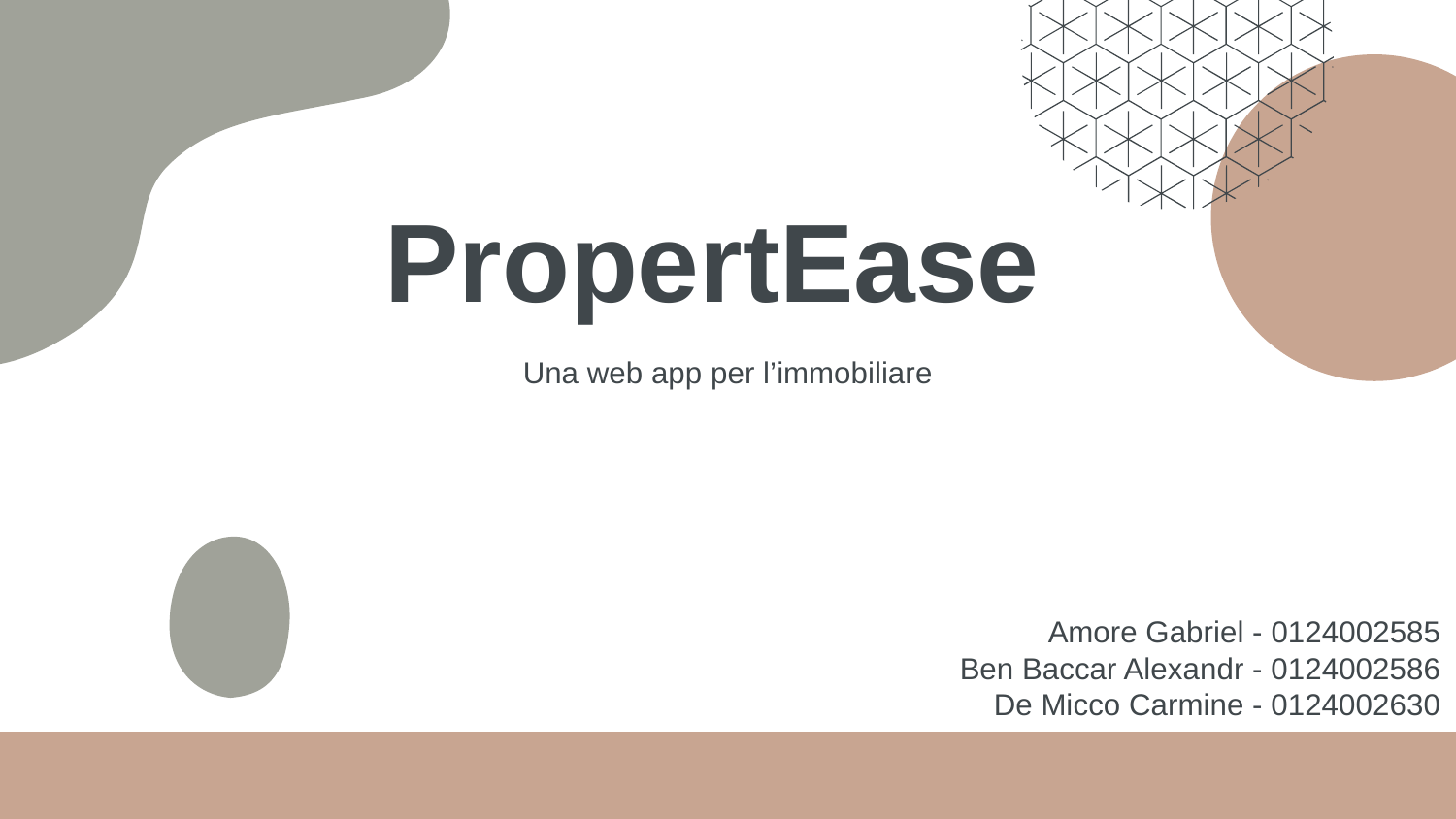

# PropertEase
Una web app per l’immobiliare
Amore Gabriel - 0124002585
Ben Baccar Alexandr - 0124002586
De Micco Carmine - 0124002630